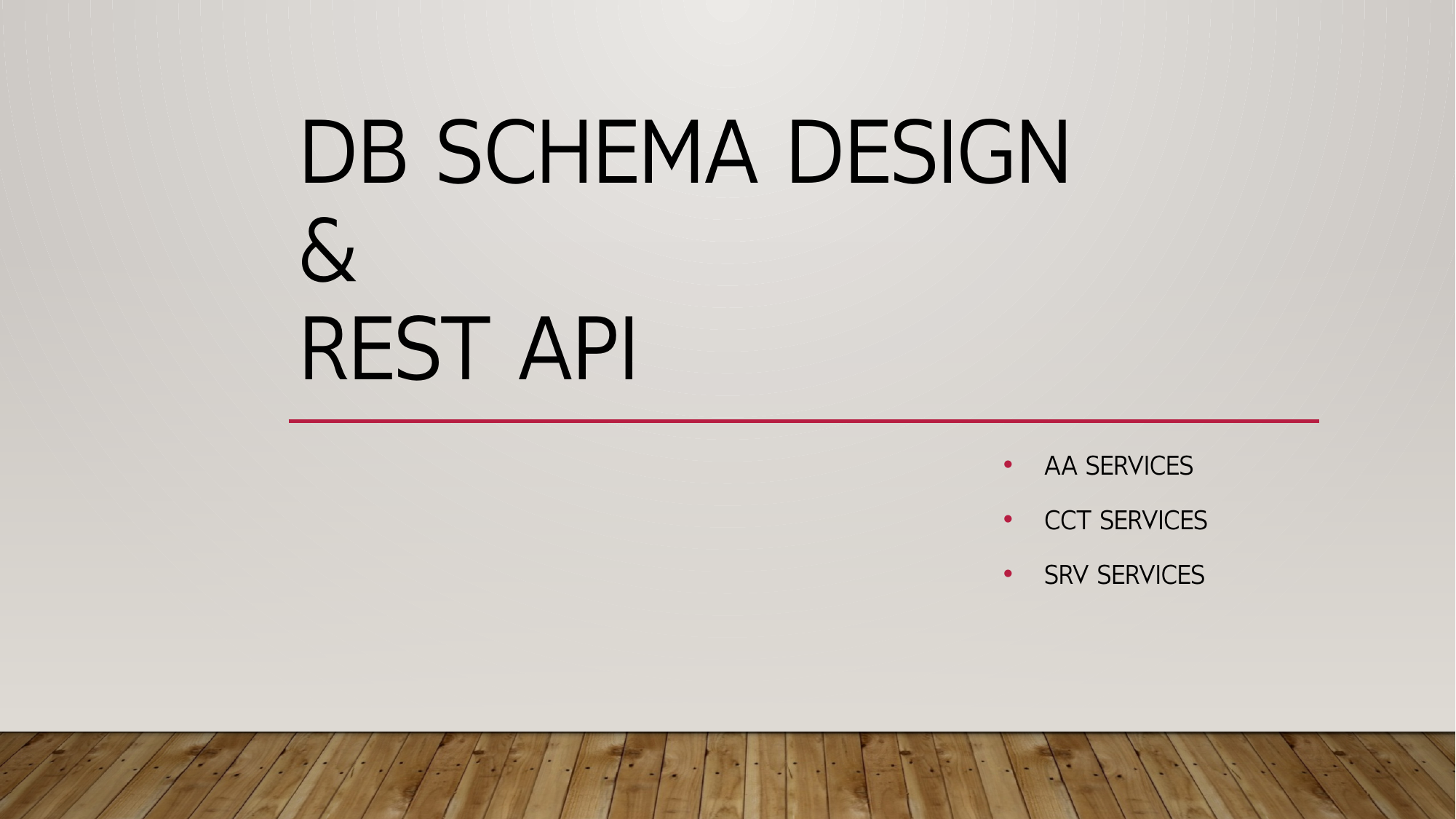

# DB Schema Design & Rest API
AA Services
CCT Services
SRV Services